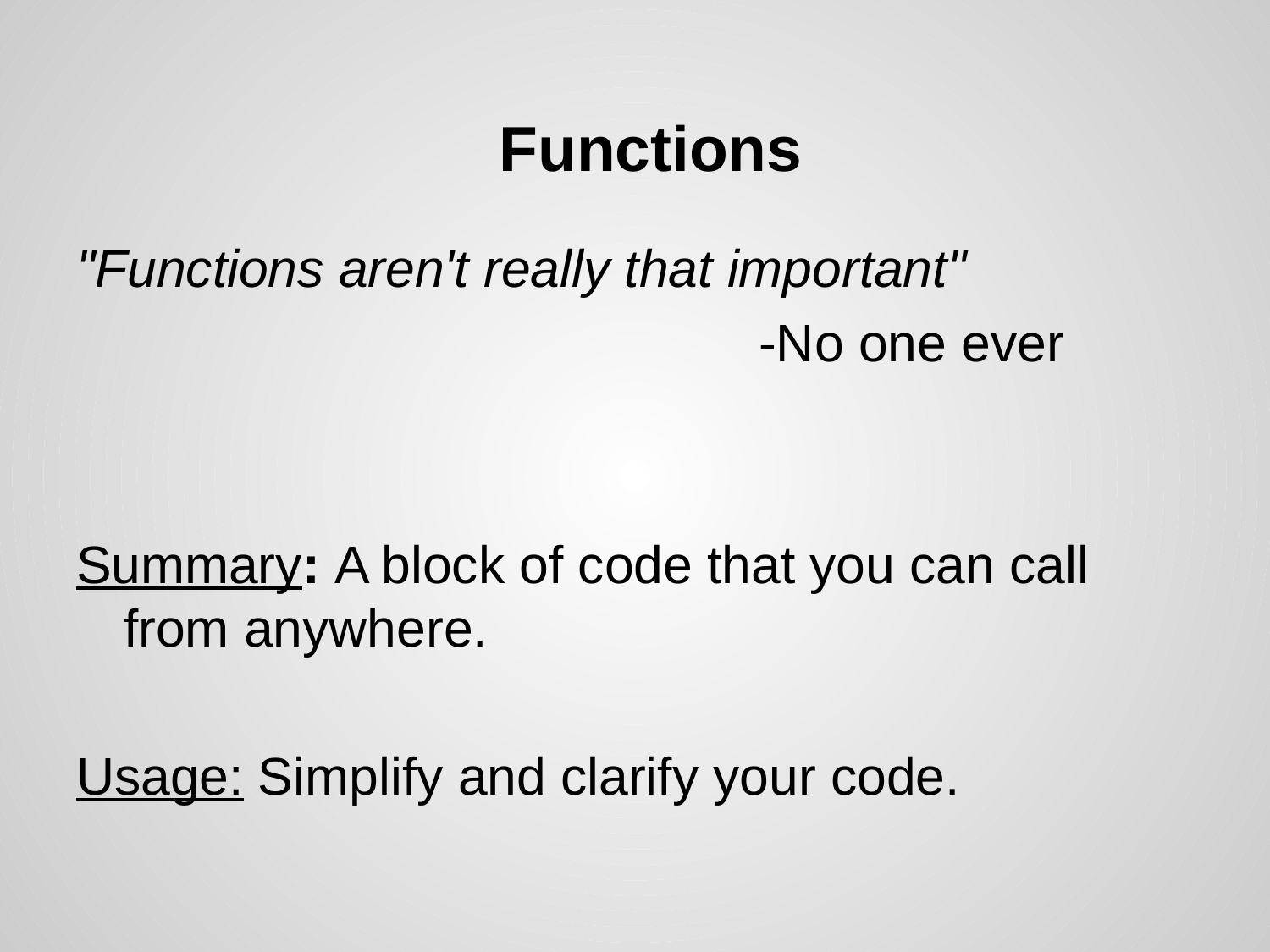

# Functions
"Functions aren't really that important"
						-No one ever

Summary: A block of code that you can call from anywhere.

Usage: Simplify and clarify your code.